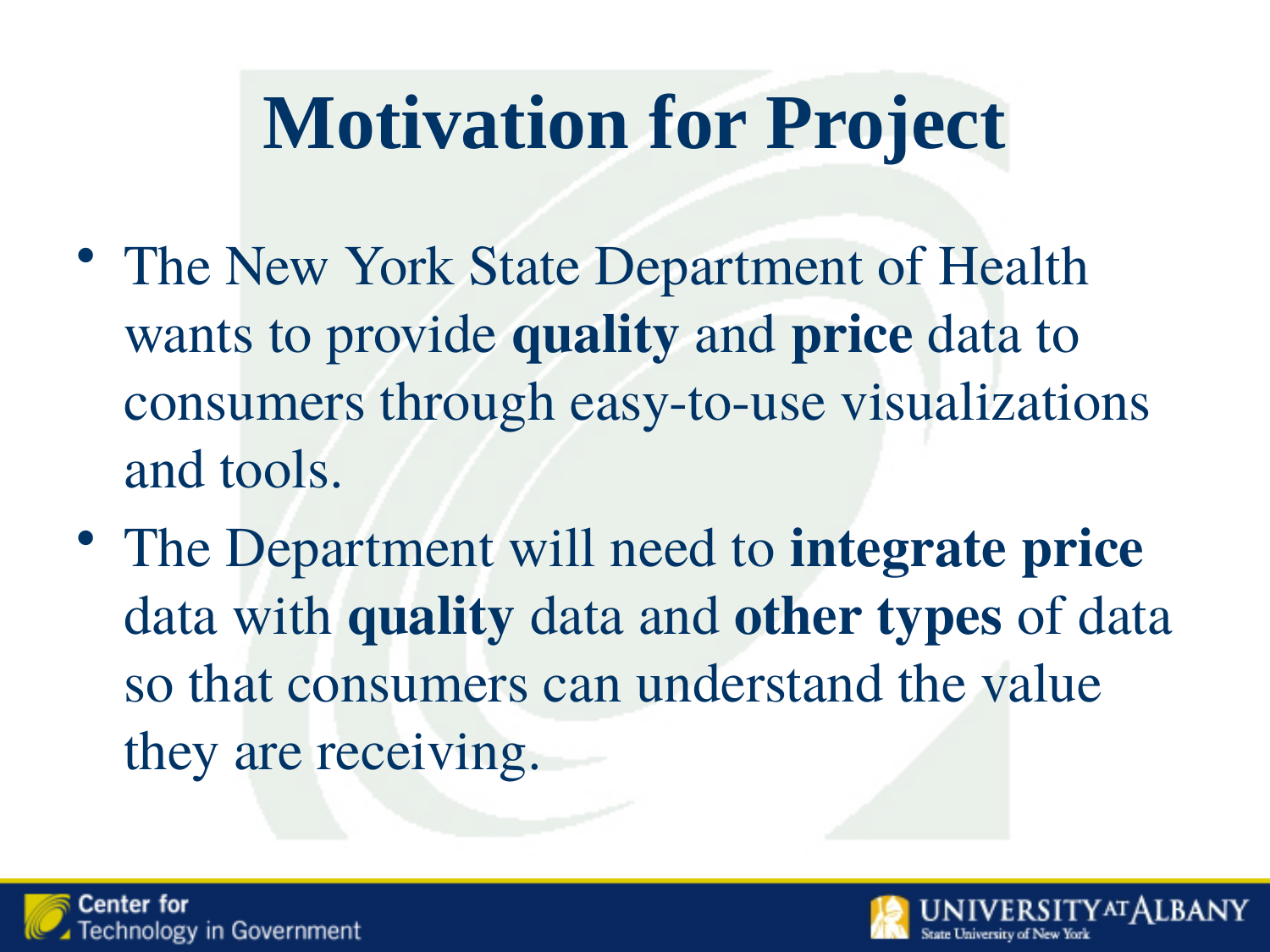

# Motivation for Project
The New York State Department of Health wants to provide quality and price data to consumers through easy-to-use visualizations and tools.
The Department will need to integrate price data with quality data and other types of data so that consumers can understand the value they are receiving.